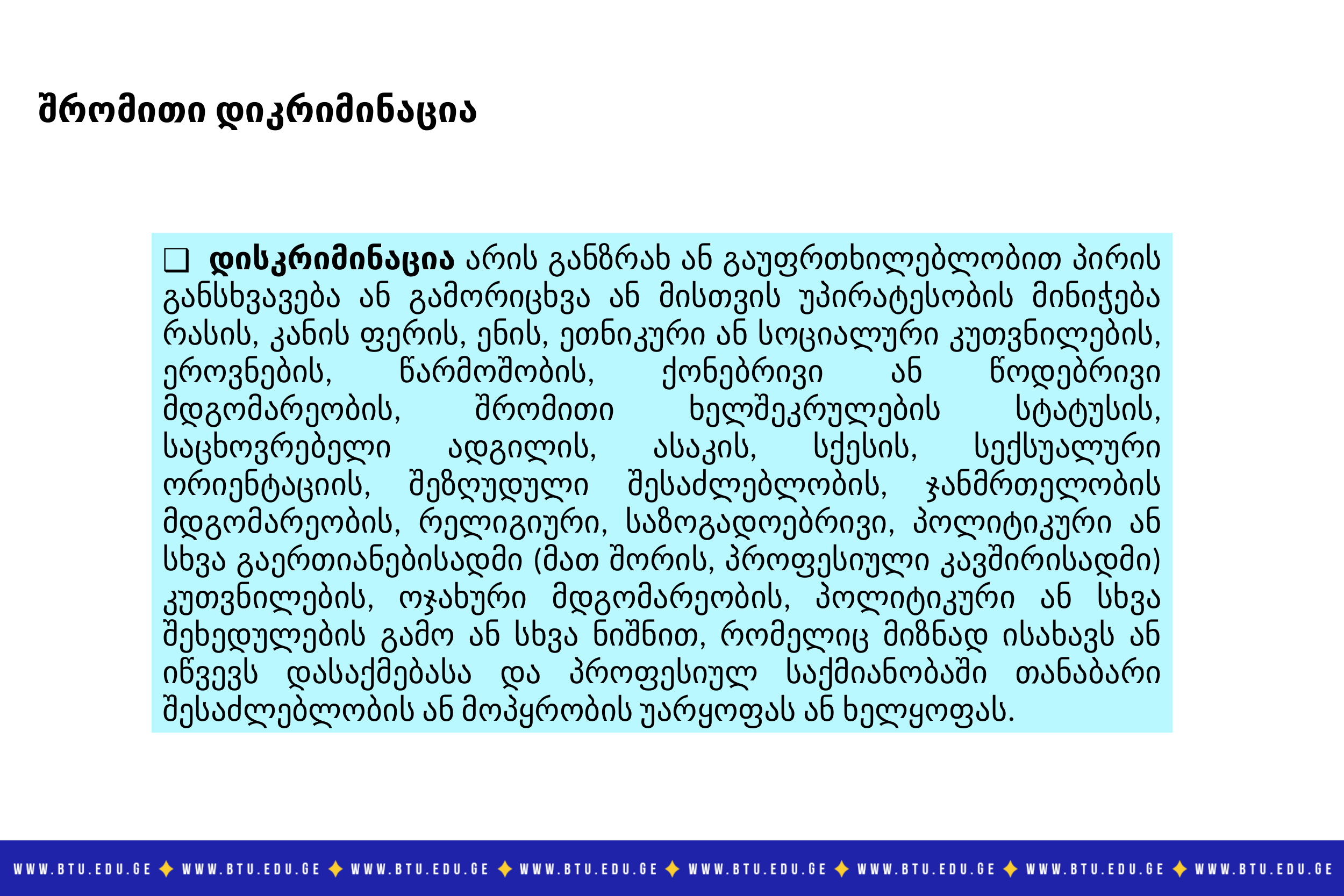

შრომითი დიკრიმინაცია
  დისკრიმინაცია არის განზრახ ან გაუფრთხილებლობით პირის განსხვავება ან გამორიცხვა ან მისთვის უპირატესობის მინიჭება რასის, კანის ფერის, ენის, ეთნიკური ან სოციალური კუთვნილების, ეროვნების, წარმოშობის, ქონებრივი ან წოდებრივი მდგომარეობის, შრომითი ხელშეკრულების სტატუსის, საცხოვრებელი ადგილის, ასაკის, სქესის, სექსუალური ორიენტაციის, შეზღუდული შესაძლებლობის, ჯანმრთელობის მდგომარეობის, რელიგიური, საზოგადოებრივი, პოლიტიკური ან სხვა გაერთიანებისადმი (მათ შორის, პროფესიული კავშირისადმი) კუთვნილების, ოჯახური მდგომარეობის, პოლიტიკური ან სხვა შეხედულების გამო ან სხვა ნიშნით, რომელიც მიზნად ისახავს ან იწვევს დასაქმებასა და პროფესიულ საქმიანობაში თანაბარი შესაძლებლობის ან მოპყრობის უარყოფას ან ხელყოფას.